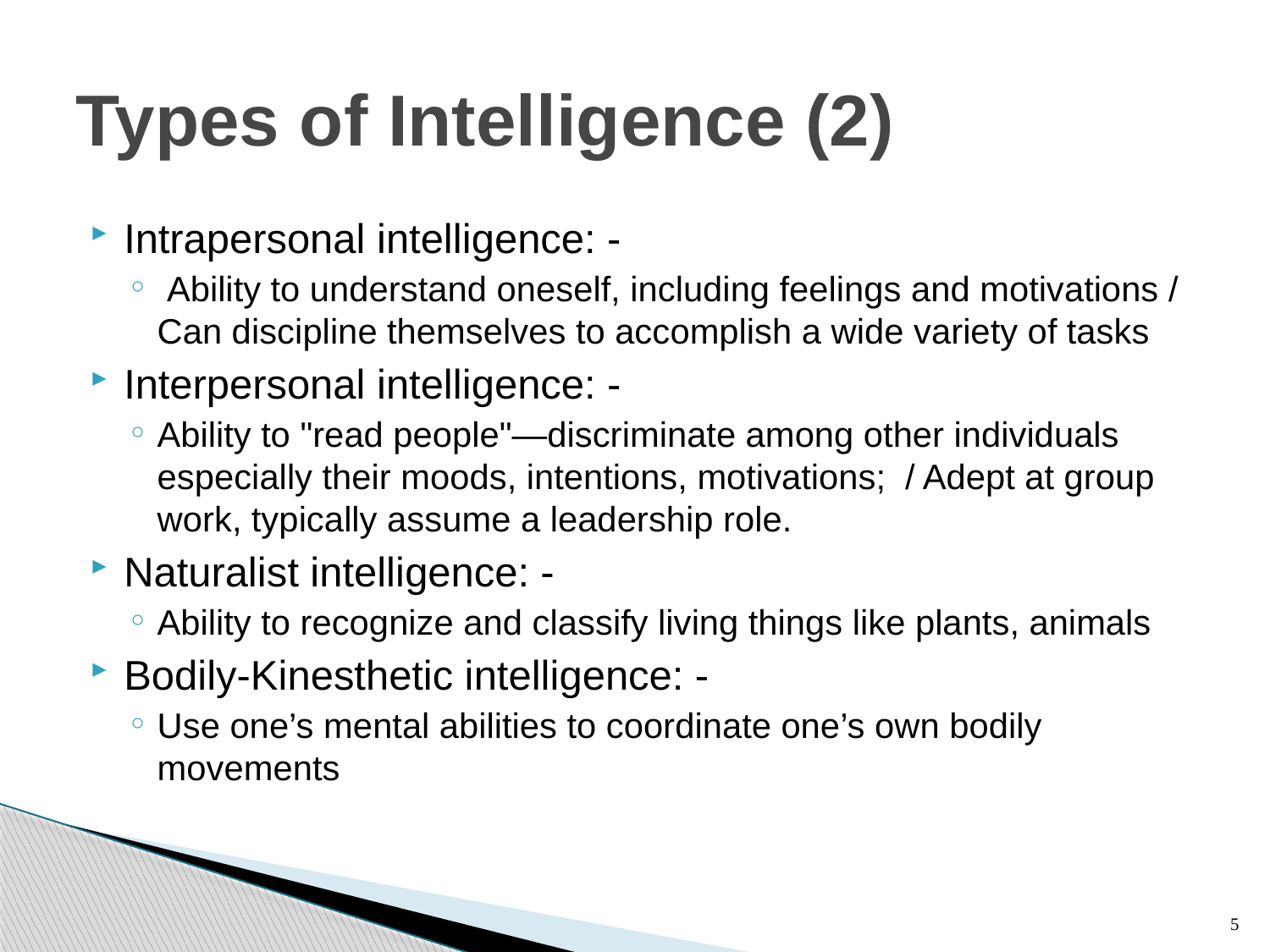

# Types of Intelligence (2)
Intrapersonal intelligence: -
 Ability to understand oneself, including feelings and motivations / Can discipline themselves to accomplish a wide variety of tasks
Interpersonal intelligence: -
Ability to "read people"—discriminate among other individuals especially their moods, intentions, motivations;  / Adept at group work, typically assume a leadership role.
Naturalist intelligence: -
Ability to recognize and classify living things like plants, animals
Bodily-Kinesthetic intelligence: -
Use one’s mental abilities to coordinate one’s own bodily movements

5